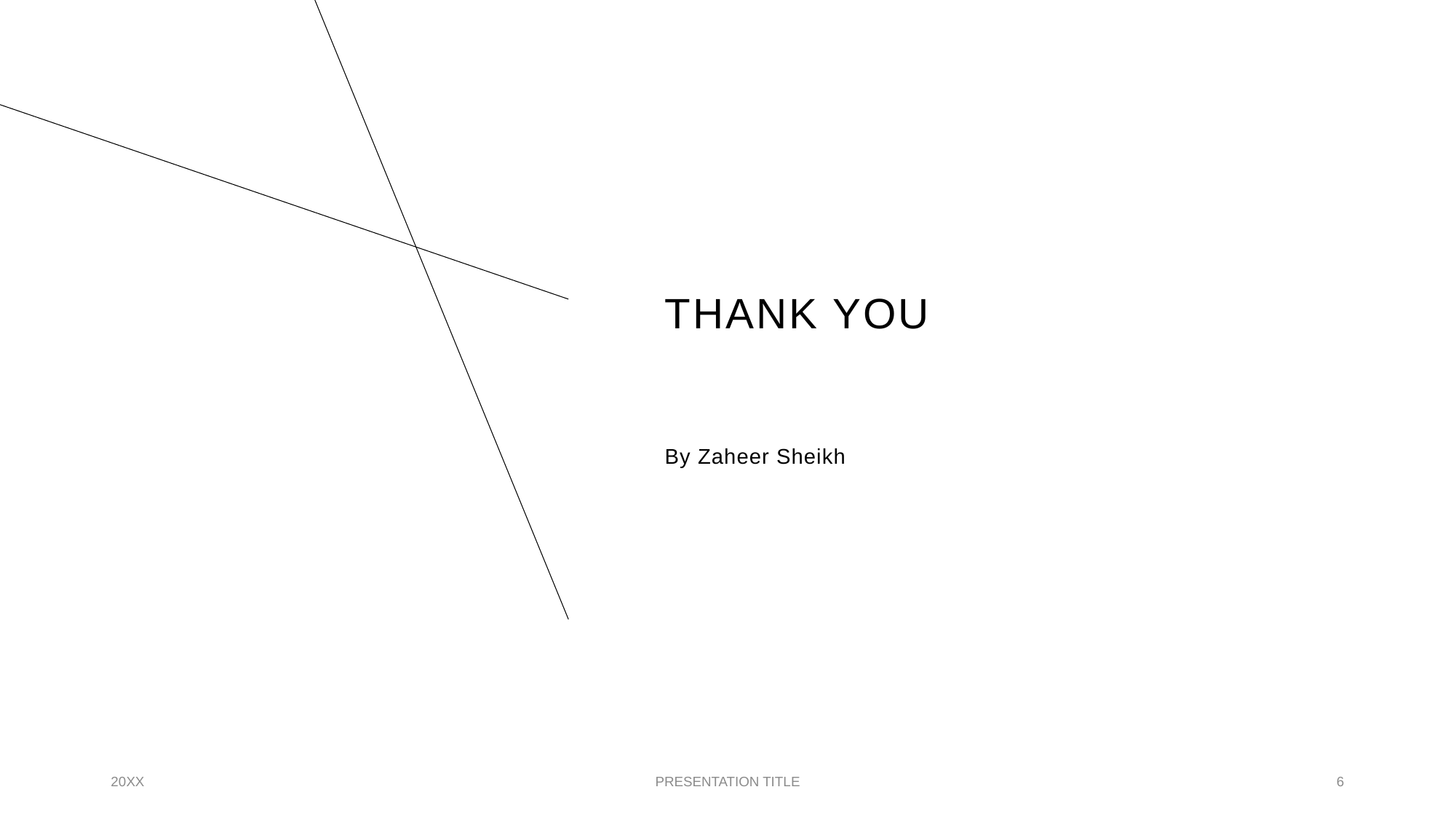

# Thank you
By Zaheer Sheikh
20XX
PRESENTATION TITLE
6